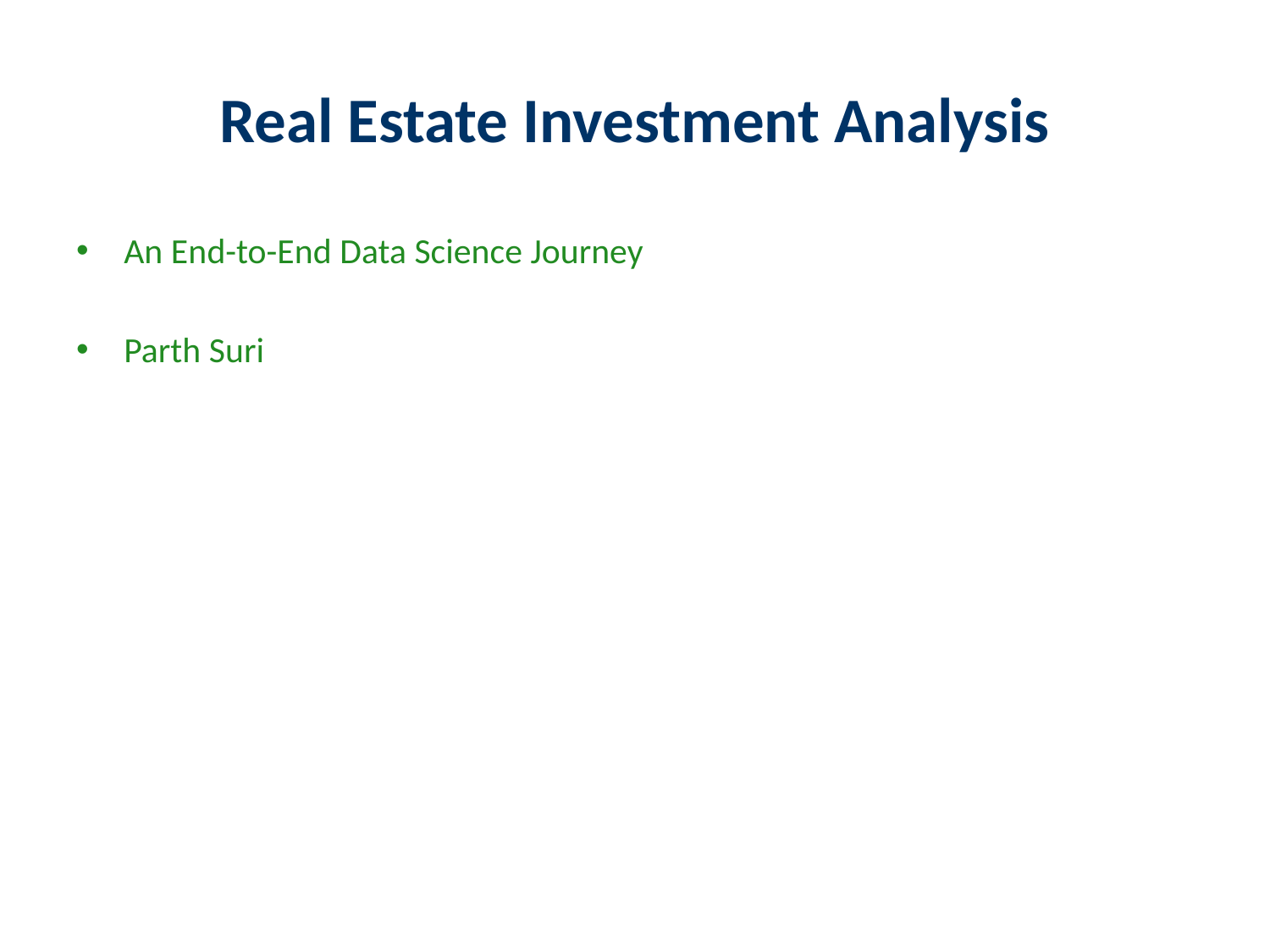

# Real Estate Investment Analysis
An End-to-End Data Science Journey

Parth Suri